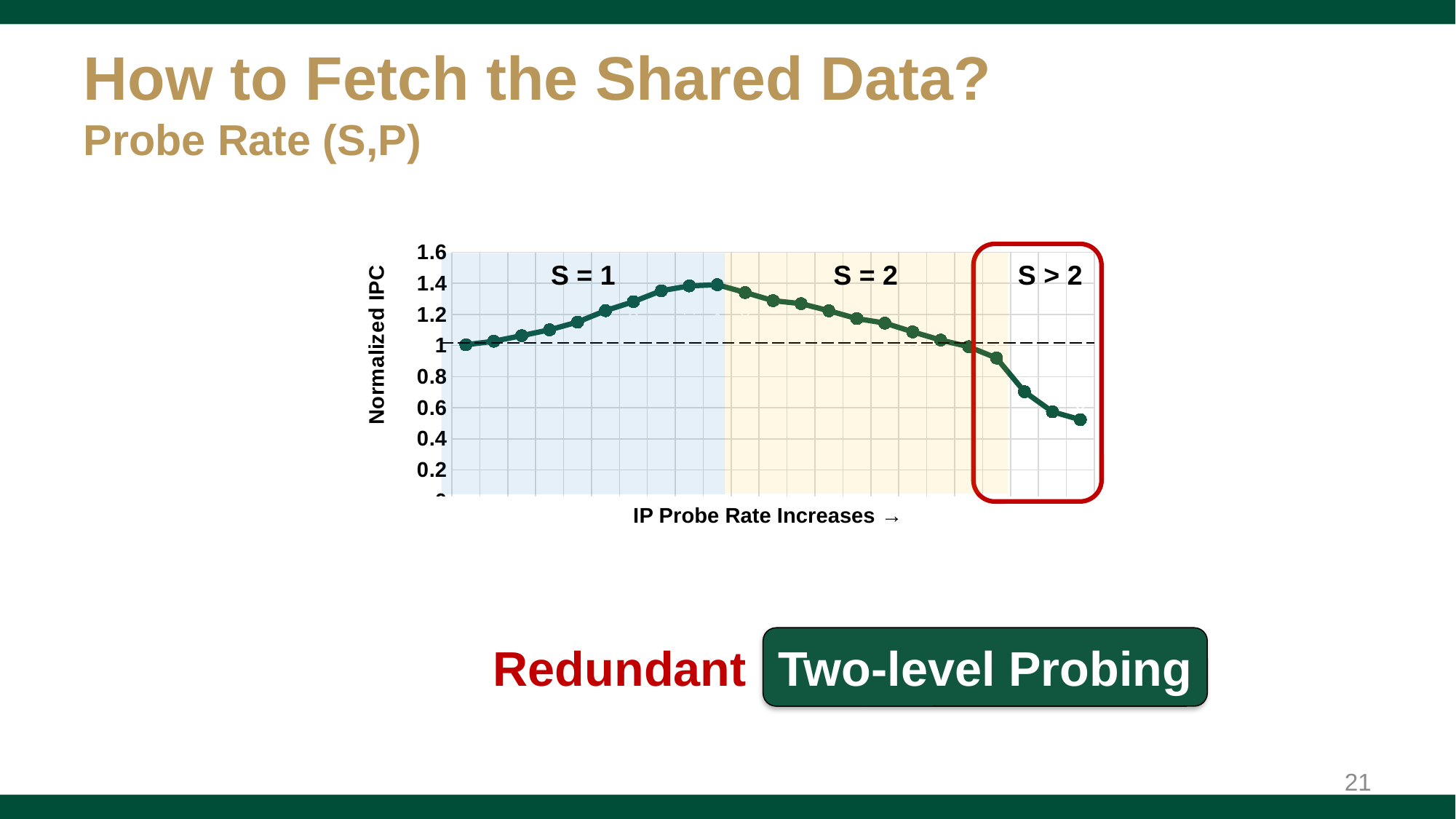

# How to Fetch the Shared Data? Probe Rate (S,P)

### Chart

| Category | Index-based | Supplier-based |
|---|---|---|
| IP(27,1,0.1) | 1.0229471426125782 | 1.0051987436369545 |
| IP(27,1,0.2) | 1.0329393514846816 | 1.0276532633645794 |
| IP(27,1,0.3) | 1.0542234551381267 | 1.0637474975805579 |
| IP(27,1,0.4) | 1.1262162719278326 | 1.1012811688788113 |
| IP(27,1,0.5) | 1.1642390723317133 | 1.1512317319013496 |
| IP(27,1,0.6) | 1.1943309936657782 | 1.2244718279104054 |
| IP(27,1,0.7) | 1.2236438022101648 | 1.2822694192989383 |
| IP(27,1,0.8) | 1.2678960111521438 | 1.3527354545232215 |
| IP(27,1,0.9) | 1.2364275407636705 | 1.3837532273786524 |
| IP(27,1,1) | 1.2075933799869334 | 1.3914570107922846 |
| IP(27,2,0.1) | 1.1817464005338496 | 1.3413841654933392 |
| IP(27,2,0.2) | 1.1373055275082717 | 1.2887992928590644 |
| IP(27,2,0.3) | 1.1207659761794124 | 1.2695136309800399 |
| IP(27,2,0.4) | 1.0972074221848 | 1.223828972514438 |
| IP(27,2,0.5) | 1.1124403000457685 | 1.173204110081999 |
| IP(27,2,0.6) | 1.0760840323803469 | 1.1448241406176303 |
| IP(27,2,0.7) | 1.0260356435366829 | 1.0880711892475448 |
| IP(27,2,0.8) | 1.0198586416884736 | 1.0353256027642783 |
| IP(27,2,0.9) | 1.0570254661575067 | 0.9927364327814328 |
| IP(27,2,1) | 1.0018342341461028 | 0.9198142706910347 |
| IP(27,3,1) | 0.7639323185068985 | 0.7031440520153865 |
| IP(27,4,1) | 0.6695793140313672 | 0.5741257690681741 |
| IP(27,5,1) | 0.5847189079843339 | 0.52300129619213 |

### Chart

| Category | Index-based | Supplier-based |
|---|---|---|
| IP(27,1,0.1) | 1.0229471426125782 | 1.0051987436369545 |
| IP(27,1,0.2) | 1.0329393514846816 | 1.0276532633645794 |
| IP(27,1,0.3) | 1.0542234551381267 | 1.0637474975805579 |
| IP(27,1,0.4) | 1.1262162719278326 | 1.1012811688788113 |
| IP(27,1,0.5) | 1.1642390723317133 | 1.1512317319013496 |
| IP(27,1,0.6) | 1.1943309936657782 | 1.2244718279104054 |
| IP(27,1,0.7) | 1.2236438022101648 | 1.2822694192989383 |
| IP(27,1,0.8) | 1.2678960111521438 | 1.3527354545232215 |
| IP(27,1,0.9) | 1.2364275407636705 | 1.3837532273786524 |
| IP(27,1,1) | 1.2075933799869334 | 1.3914570107922846 |
| IP(27,2,0.1) | 1.1817464005338496 | 1.3413841654933392 |
| IP(27,2,0.2) | 1.1373055275082717 | 1.2887992928590644 |
| IP(27,2,0.3) | 1.1207659761794124 | 1.2695136309800399 |
| IP(27,2,0.4) | 1.0972074221848 | 1.223828972514438 |
| IP(27,2,0.5) | 1.1124403000457685 | 1.173204110081999 |
| IP(27,2,0.6) | 1.0760840323803469 | 1.1448241406176303 |
| IP(27,2,0.7) | 1.0260356435366829 | 1.0880711892475448 |
| IP(27,2,0.8) | 1.0198586416884736 | 1.0353256027642783 |
| IP(27,2,0.9) | 1.0570254661575067 | 0.9927364327814328 |
| IP(27,2,1) | 1.0018342341461028 | 0.9198142706910347 |
| IP(27,3,1) | 0.7639323185068985 | 0.7031440520153865 |
| IP(27,4,1) | 0.6695793140313672 | 0.5741257690681741 |
| IP(27,5,1) | 0.5847189079843339 | 0.52300129619213 |

S = 2
S > 2

S = 1

IP Probe Rate Increases →
Two-level Probing
Redundant Replies?

21